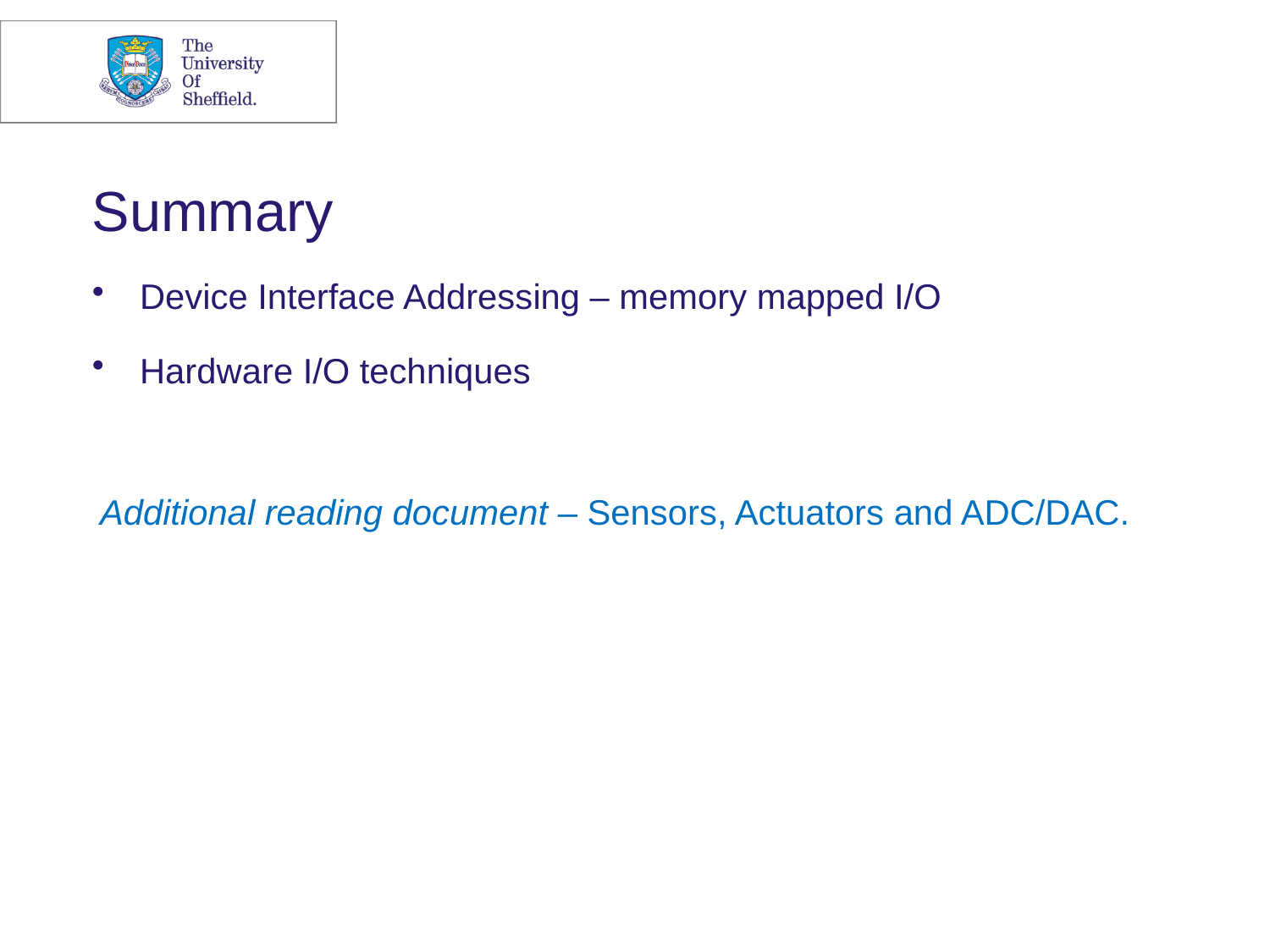

Summary
Device Interface Addressing – memory mapped I/O
Hardware I/O techniques

Additional reading document – Sensors, Actuators and ADC/DAC.